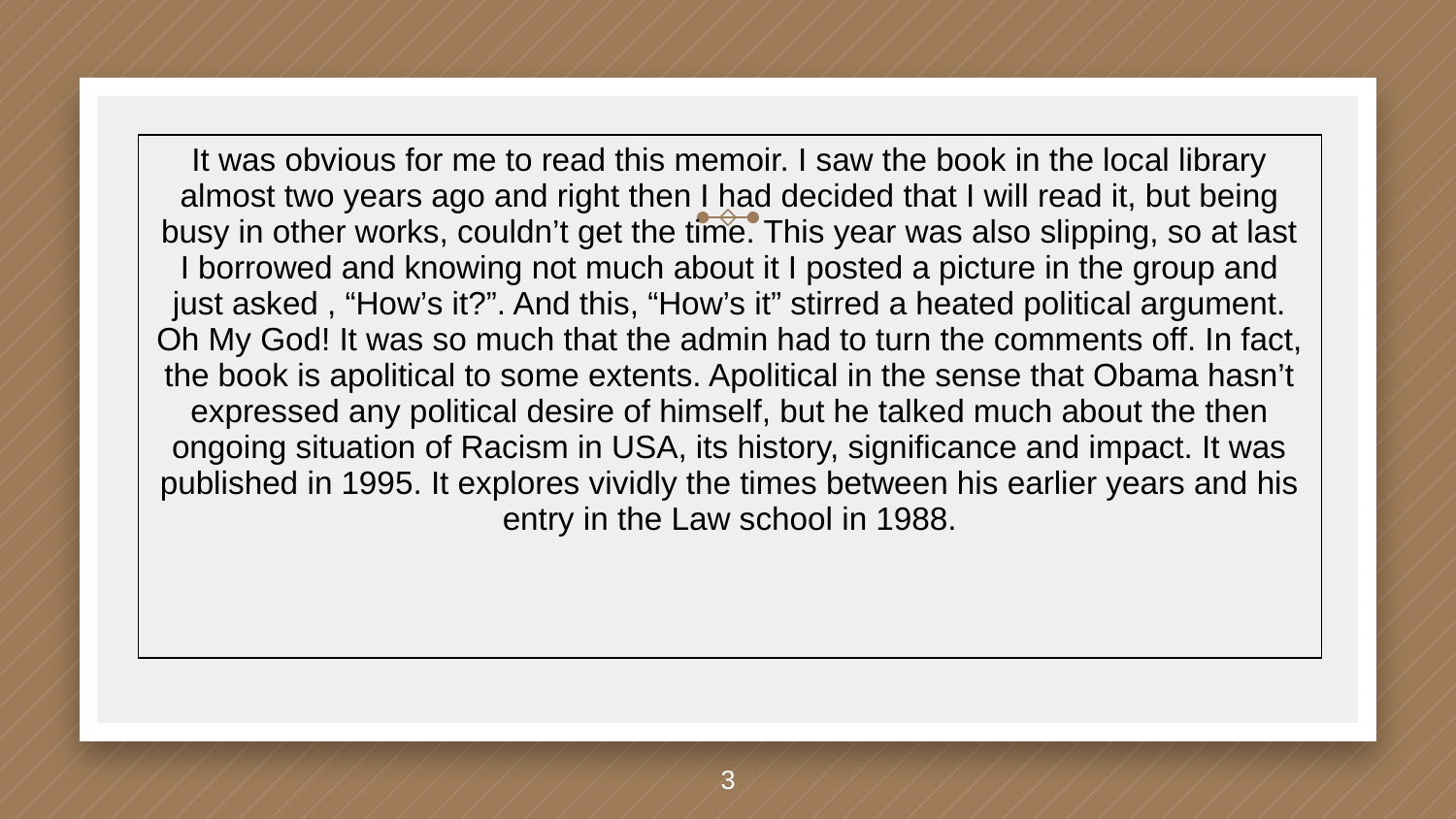

| It was obvious for me to read this memoir. I saw the book in the local library almost two years ago and right then I had decided that I will read it, but being busy in other works, couldn’t get the time. This year was also slipping, so at last I borrowed and knowing not much about it I posted a picture in the group and just asked , “How’s it?”. And this, “How’s it” stirred a heated political argument. Oh My God! It was so much that the admin had to turn the comments off. In fact, the book is apolitical to some extents. Apolitical in the sense that Obama hasn’t expressed any political desire of himself, but he talked much about the then ongoing situation of Racism in USA, its history, significance and impact. It was published in 1995. It explores vividly the times between his earlier years and his entry in the Law school in 1988. |
| --- |
3